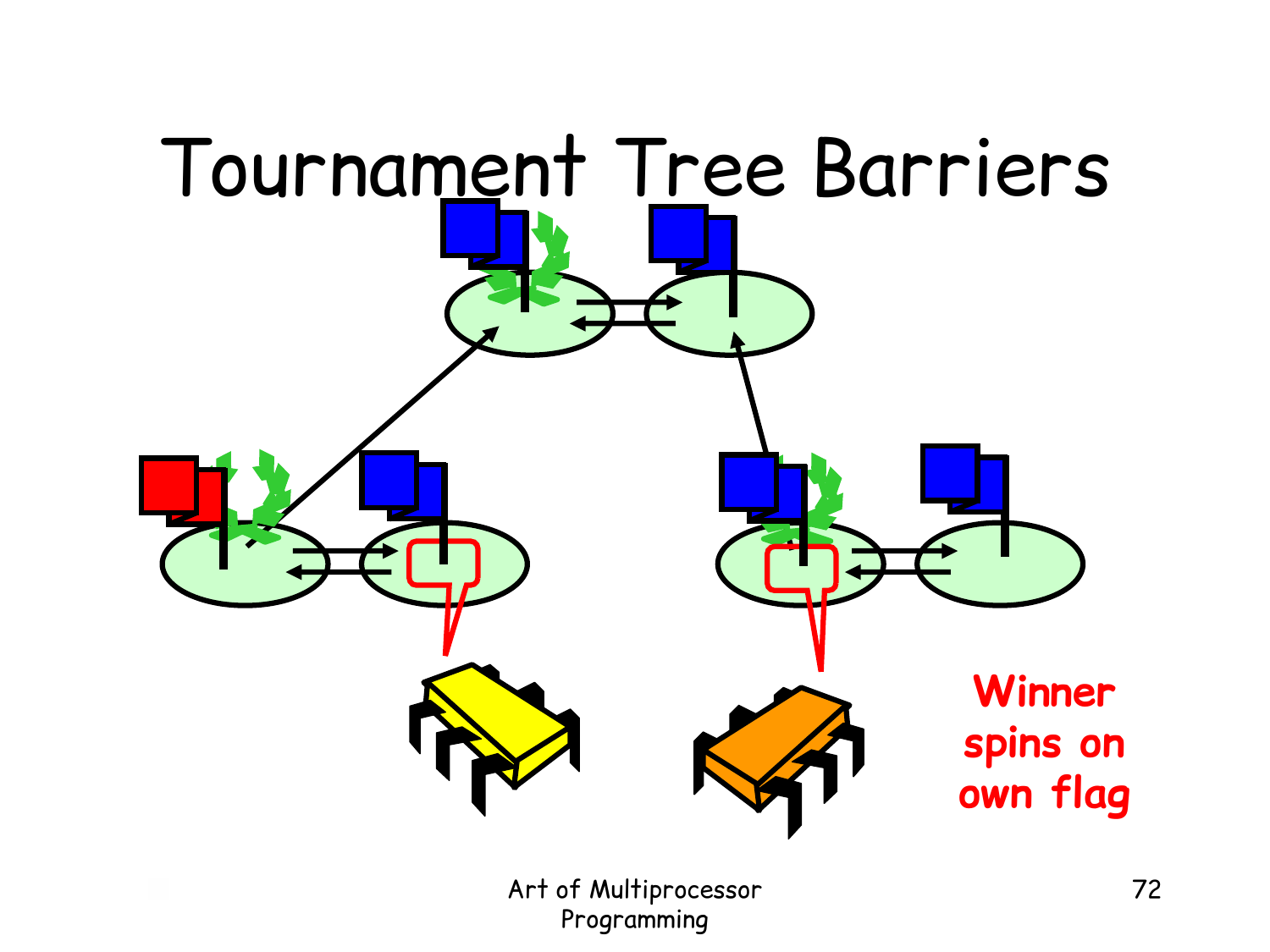

# Tournament Tree Barriers

Winner spins on own flag

Art of Multiprocessor Programming
72